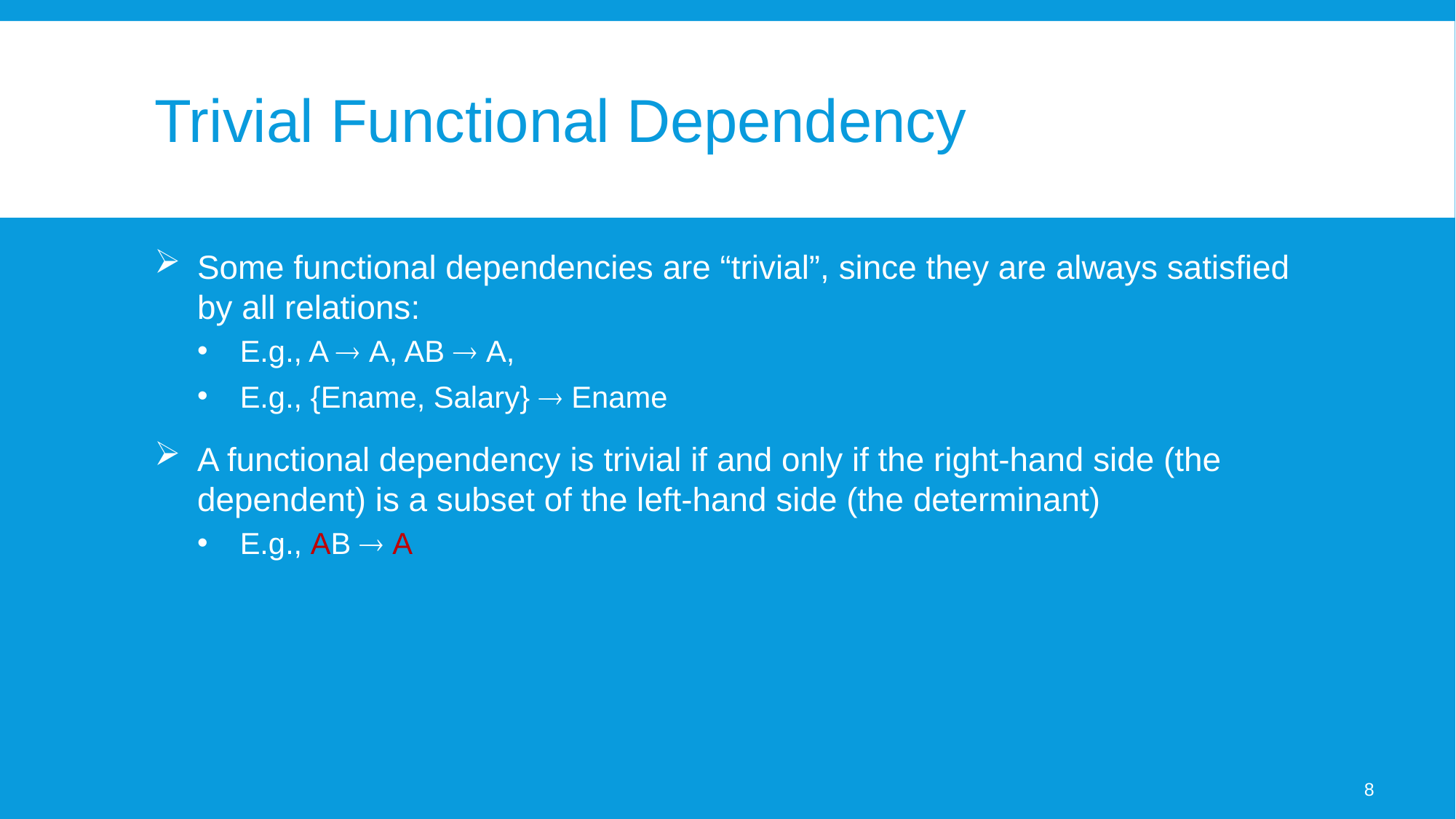

# Trivial Functional Dependency
Some functional dependencies are “trivial”, since they are always satisfied by all relations:
E.g., A → A, AB → A,
E.g., {Ename, Salary} → Ename
A functional dependency is trivial if and only if the right-hand side (the dependent) is a subset of the left-hand side (the determinant)
E.g., AB → A

8